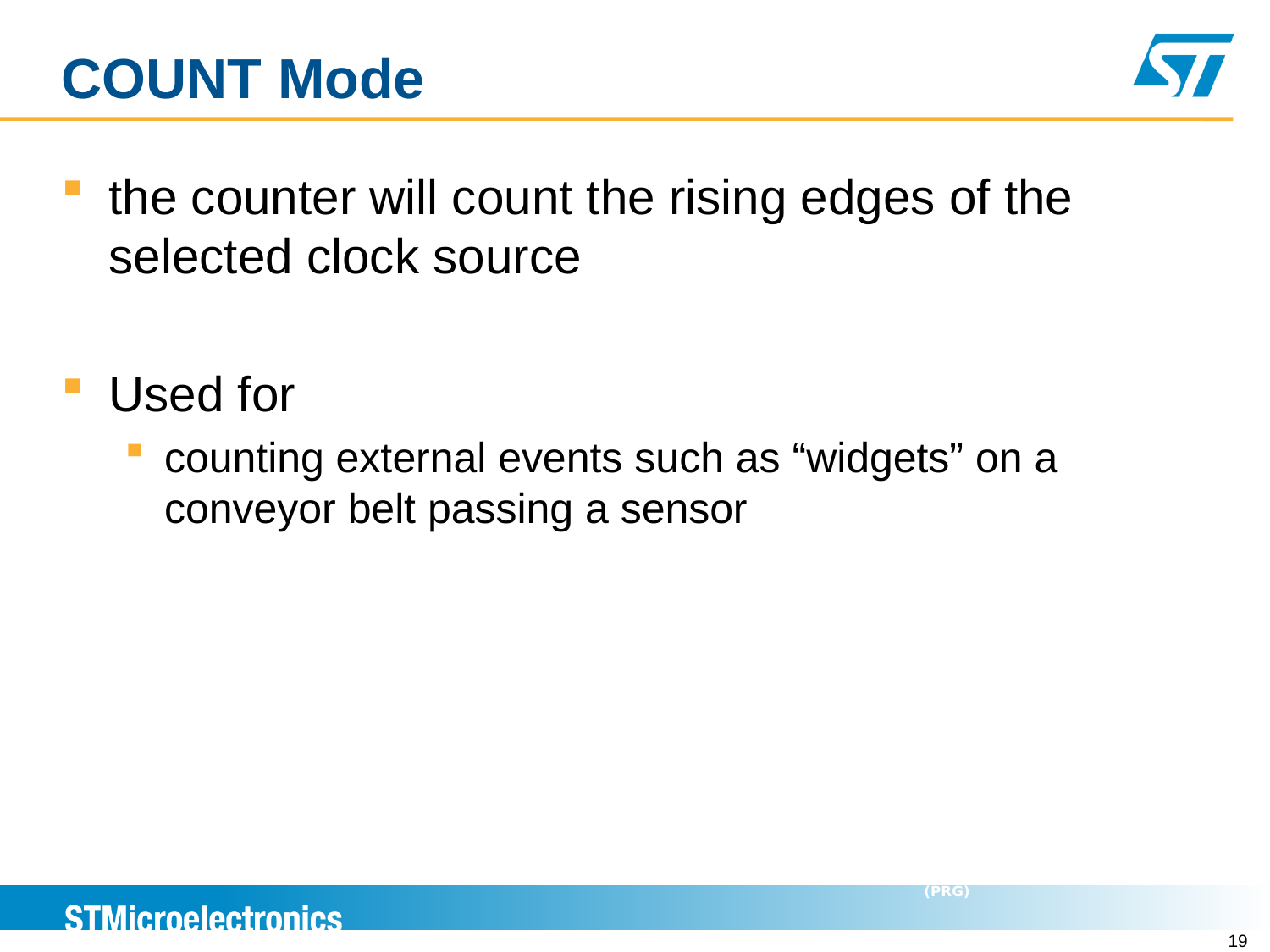

# COUNT Mode
the counter will count the rising edges of the selected clock source

Used for
counting external events such as “widgets” on a conveyor belt passing a sensor
19